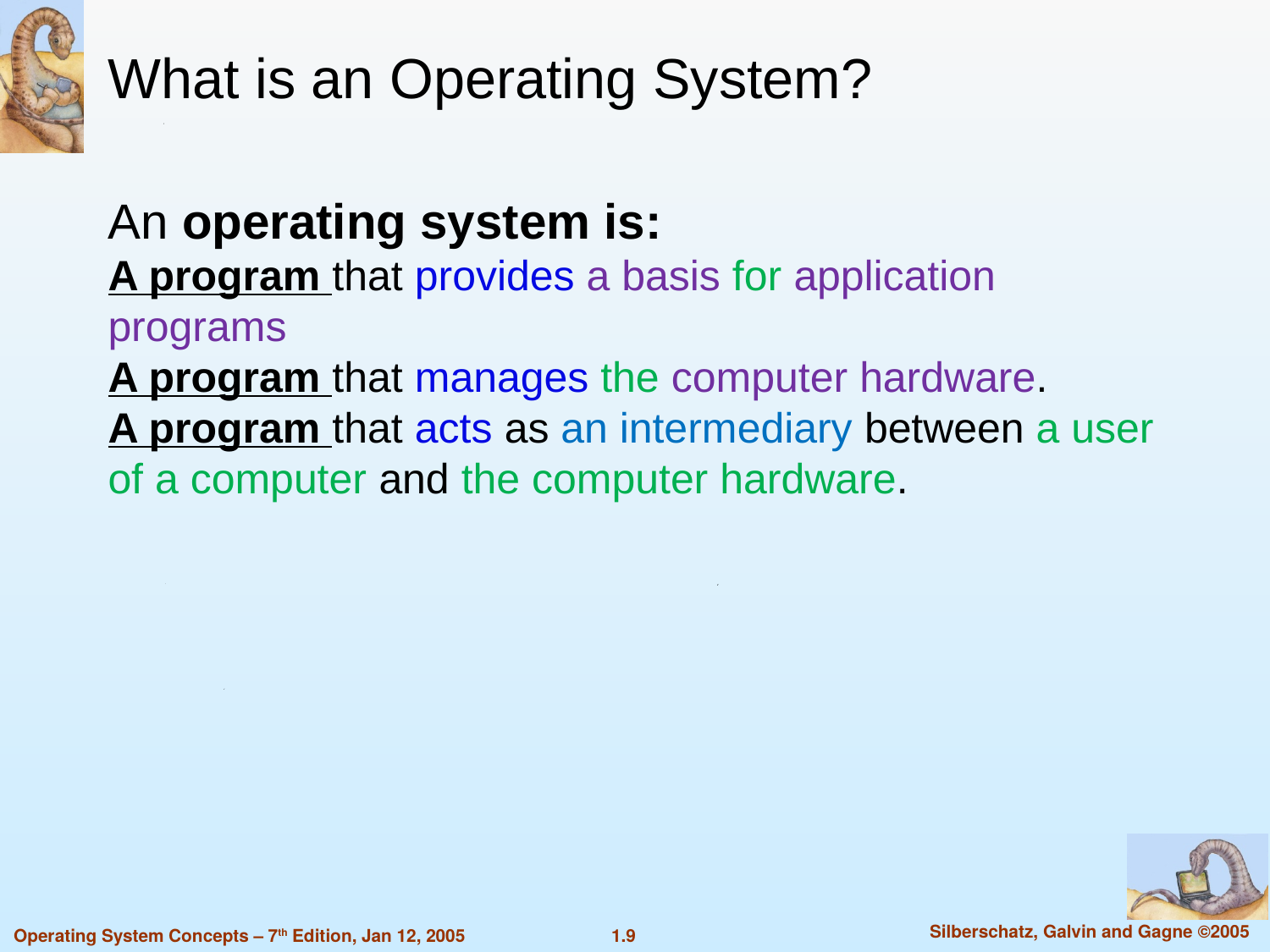

What is an Operating System?
An operating system is:
A program that provides a basis for application programs
A program that manages the computer hardware.
A program that acts as an intermediary between a user of a computer and the computer hardware.